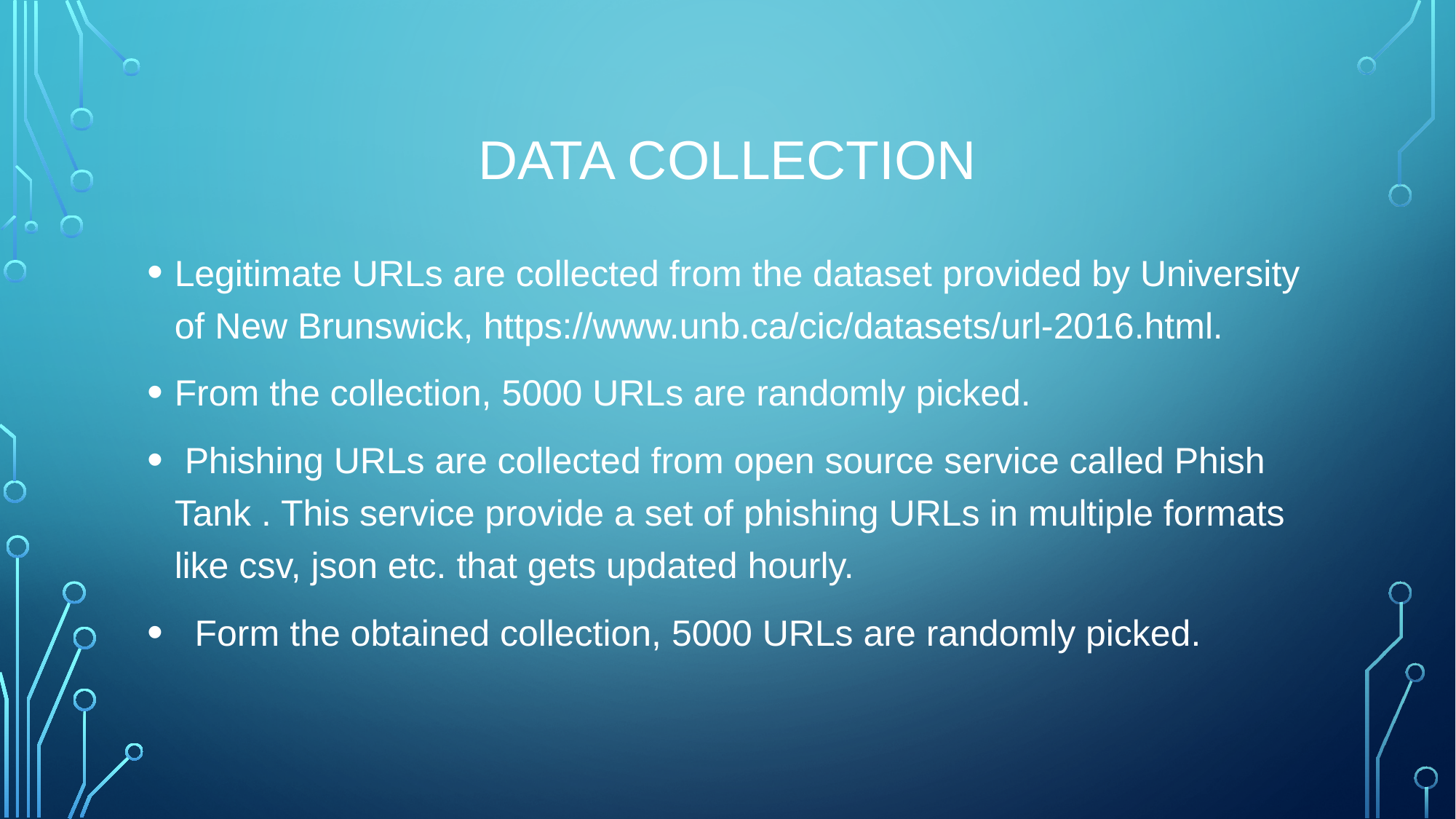

# DATA COLLECTION
Legitimate URLs are collected from the dataset provided by University of New Brunswick, https://www.unb.ca/cic/datasets/url-2016.html.
From the collection, 5000 URLs are randomly picked.
 Phishing URLs are collected from open source service called Phish Tank . This service provide a set of phishing URLs in multiple formats like csv, json etc. that gets updated hourly.
  Form the obtained collection, 5000 URLs are randomly picked.